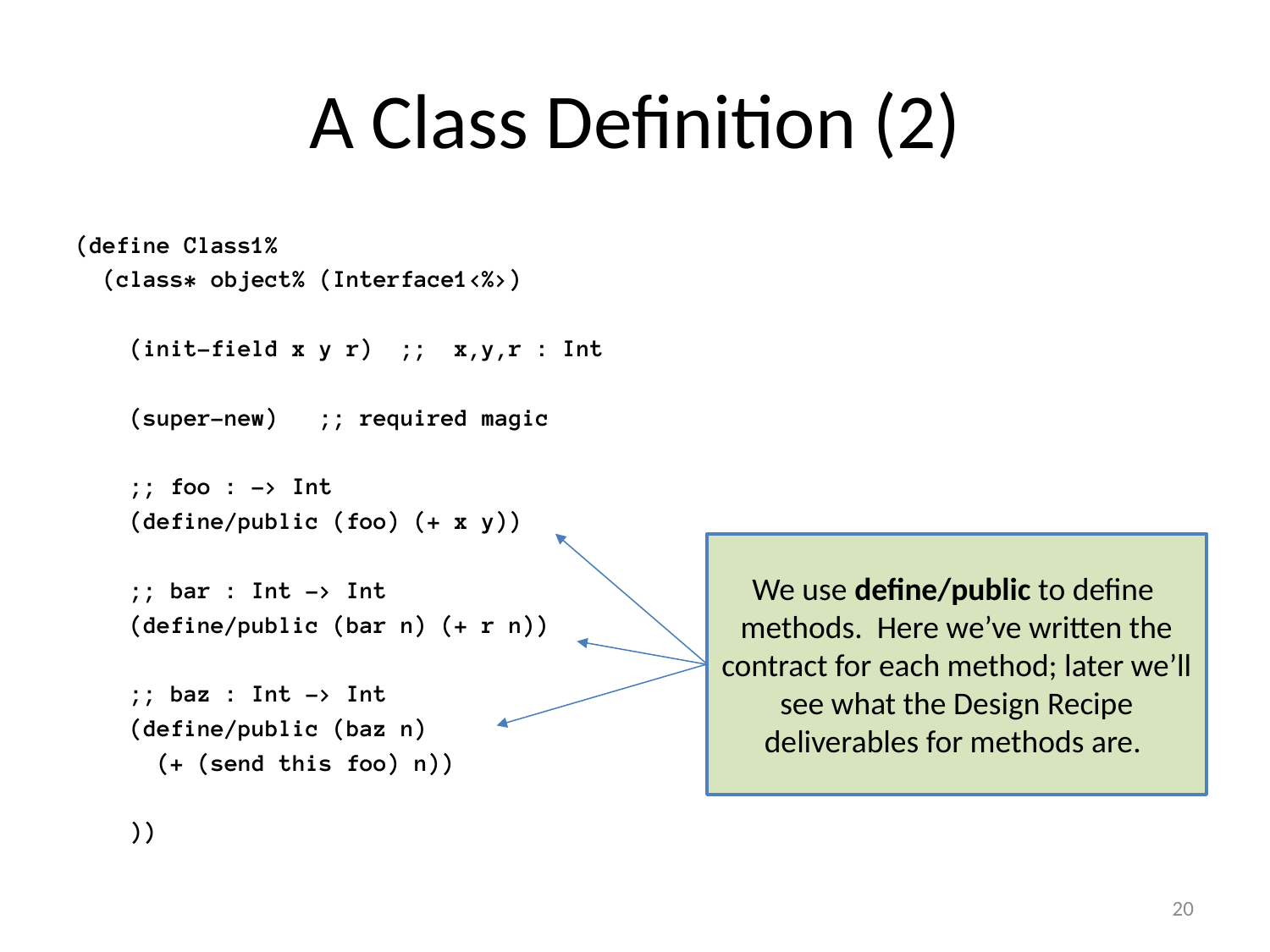

# A Class Definition (2)
(define Class1%
  (class* object% (Interface1<%>)

    (init-field x y r)  ;;  x,y,r : Int

    (super-new)   ;; required magic

    ;; foo : -> Int
    (define/public (foo) (+ x y))

    ;; bar : Int -> Int
    (define/public (bar n) (+ r n))

    ;; baz : Int -> Int
    (define/public (baz n)
      (+ (send this foo) n))

    ))
We use define/public to define  methods.  Here we’ve written the contract for each method; later we’ll see what the Design Recipe deliverables for methods are.
20